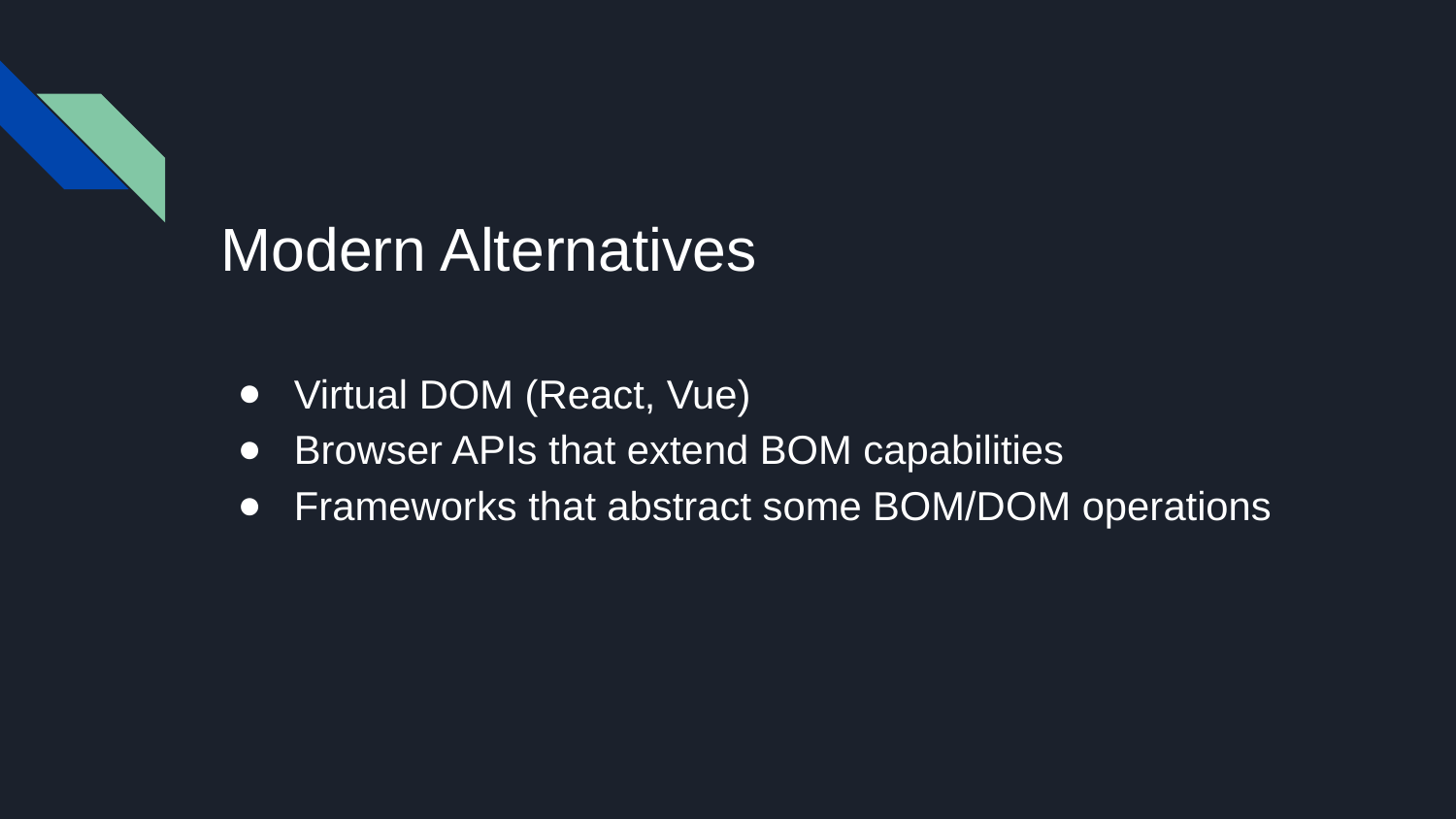

# Modern Alternatives
Virtual DOM (React, Vue)
Browser APIs that extend BOM capabilities
Frameworks that abstract some BOM/DOM operations